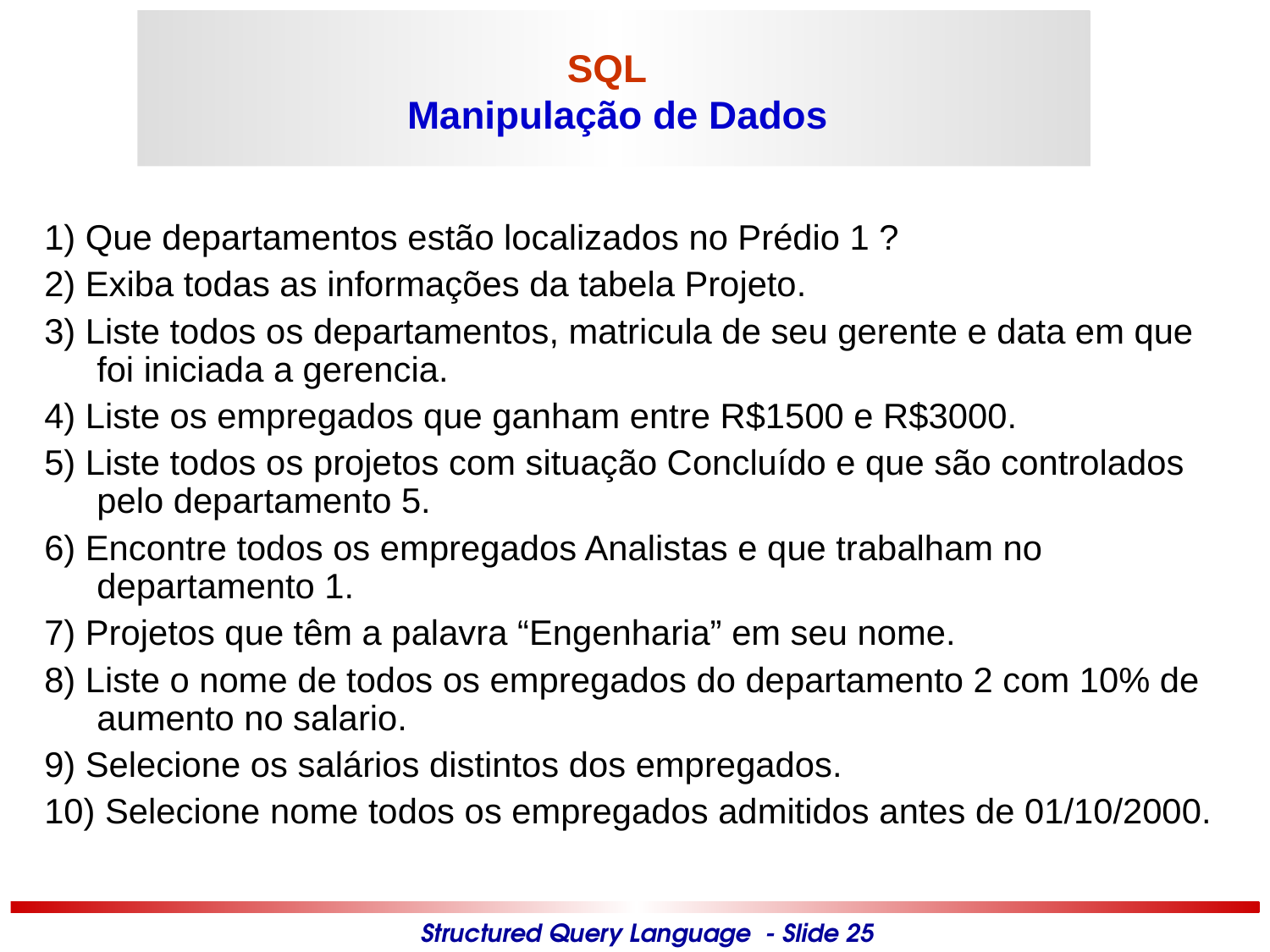

# SQL Manipulação de Dados

1) Que departamentos estão localizados no Prédio 1 ?
2) Exiba todas as informações da tabela Projeto.
3) Liste todos os departamentos, matricula de seu gerente e data em que foi iniciada a gerencia.
4) Liste os empregados que ganham entre R$1500 e R$3000.
5) Liste todos os projetos com situação Concluído e que são controlados pelo departamento 5.
6) Encontre todos os empregados Analistas e que trabalham no departamento 1.
7) Projetos que têm a palavra “Engenharia” em seu nome.
8) Liste o nome de todos os empregados do departamento 2 com 10% de aumento no salario.
9) Selecione os salários distintos dos empregados.
10) Selecione nome todos os empregados admitidos antes de 01/10/2000.